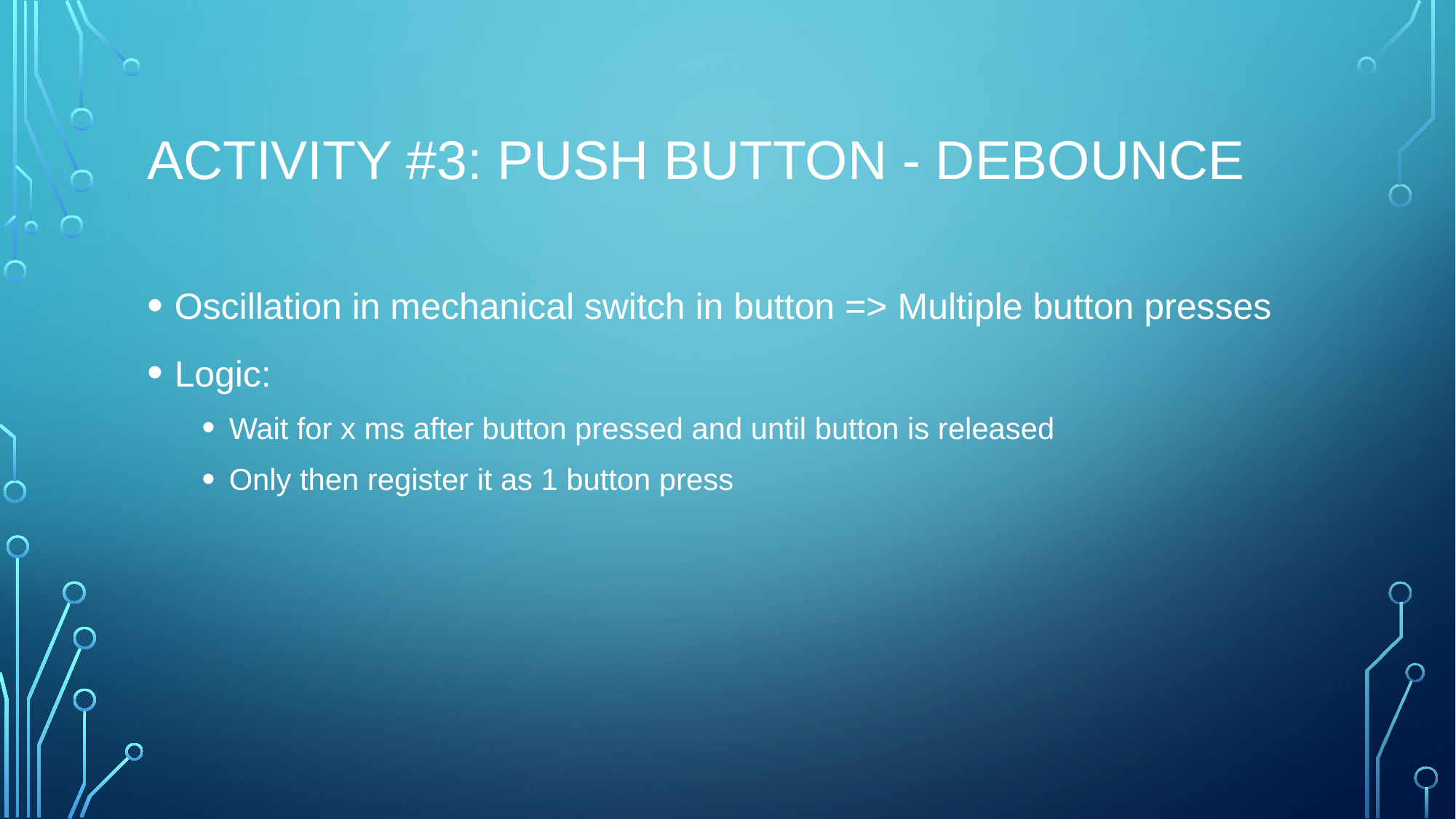

# Activity #3: Push Button - Debounce
Oscillation in mechanical switch in button => Multiple button presses
Logic:
Wait for x ms after button pressed and until button is released
Only then register it as 1 button press